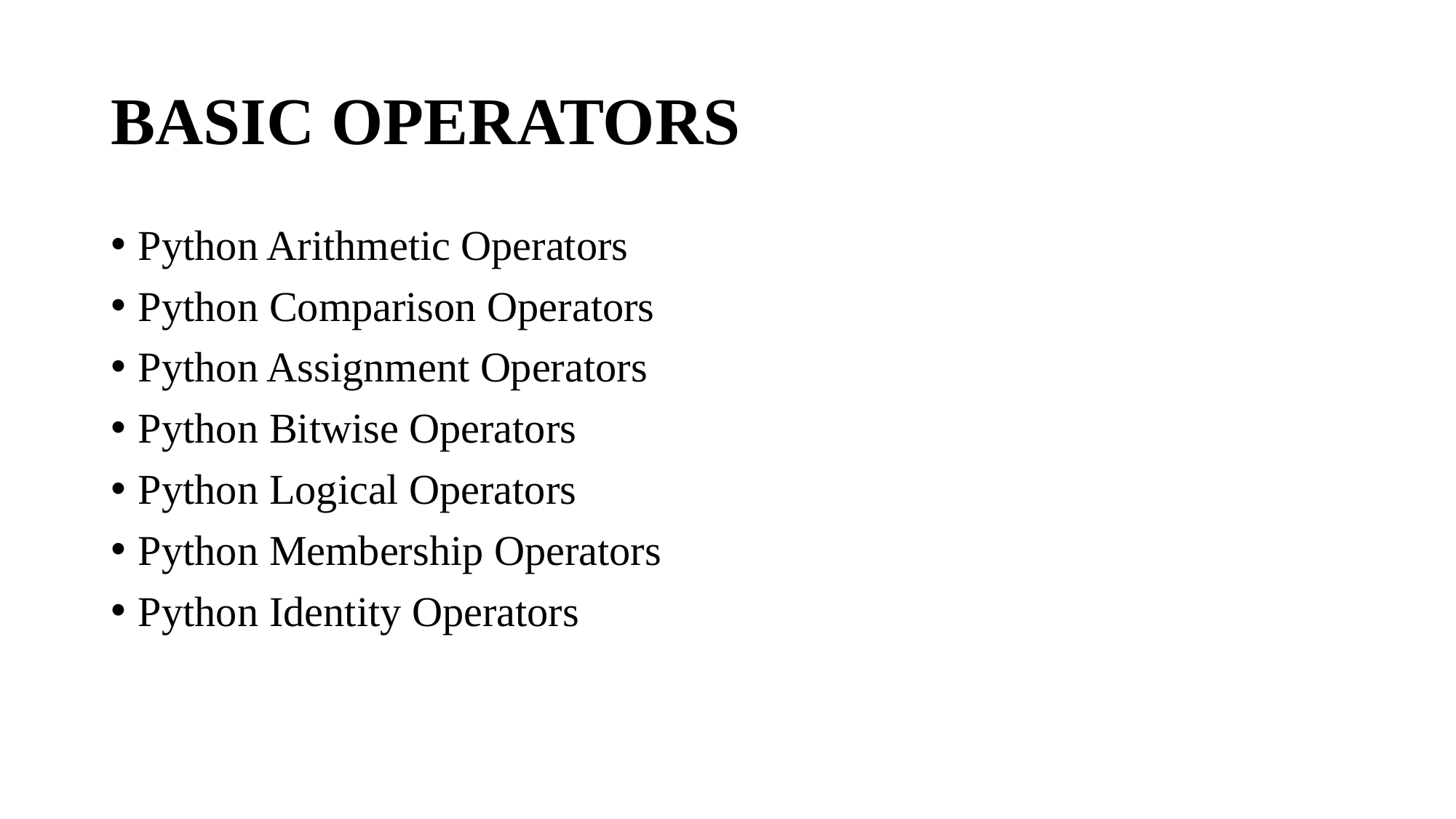

# BASIC OPERATORS
Python Arithmetic Operators
Python Comparison Operators
Python Assignment Operators
Python Bitwise Operators
Python Logical Operators
Python Membership Operators
Python Identity Operators